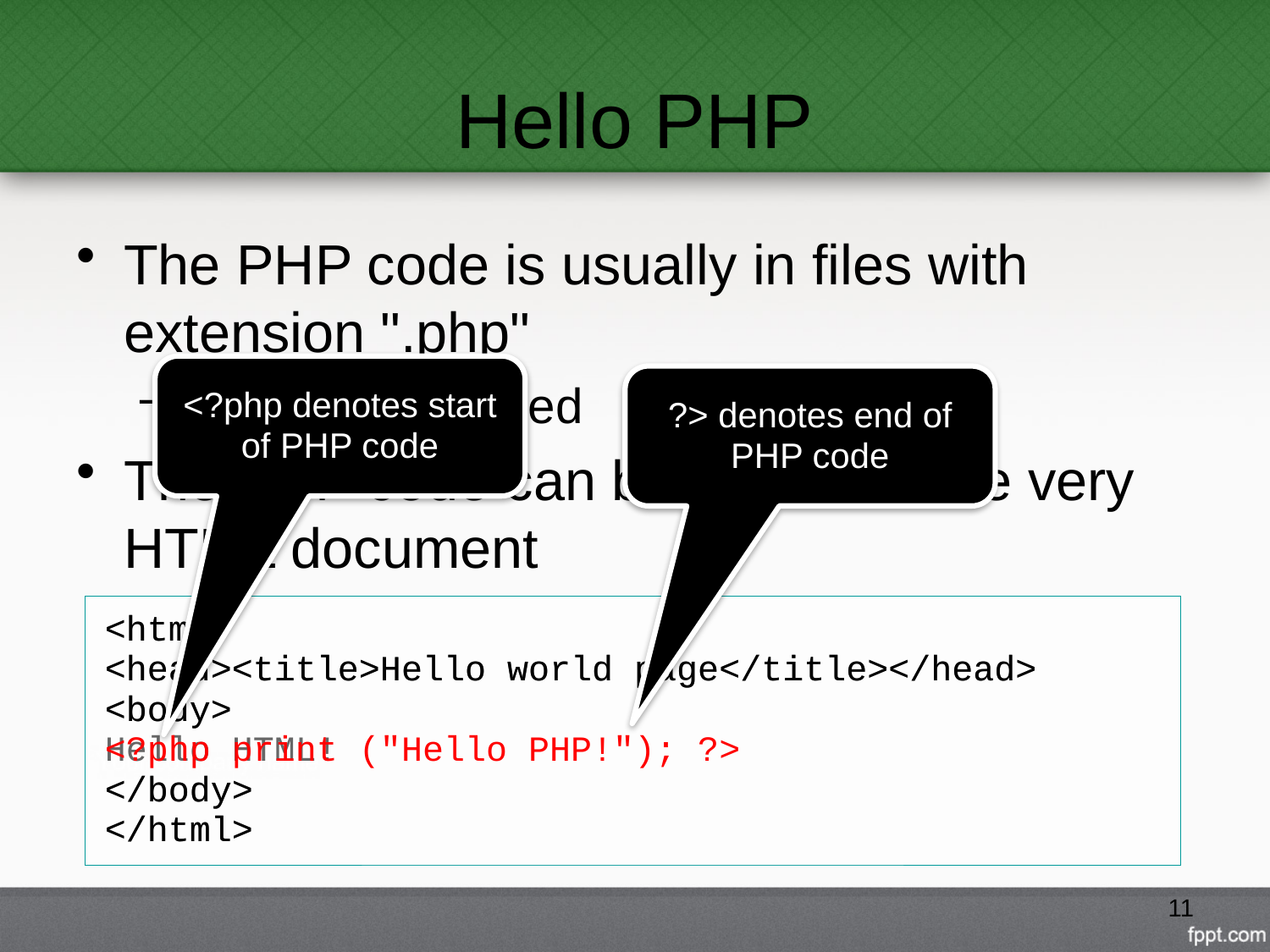

# Hello PHP
The PHP code is usually in files with extension ".php"
Can be configured
The PHP code can be nested in the very HTML document
<?php denotes start of PHP code
?> denotes end of PHP code
<html>
<head><title>Hello world page</title></head>
<body>
Hello HTML!
</body>
</html>
<html>
<head><title>Hello world page</title></head>
<body>
<?php print ("Hello PHP!"); ?>
</body>
</html>
11